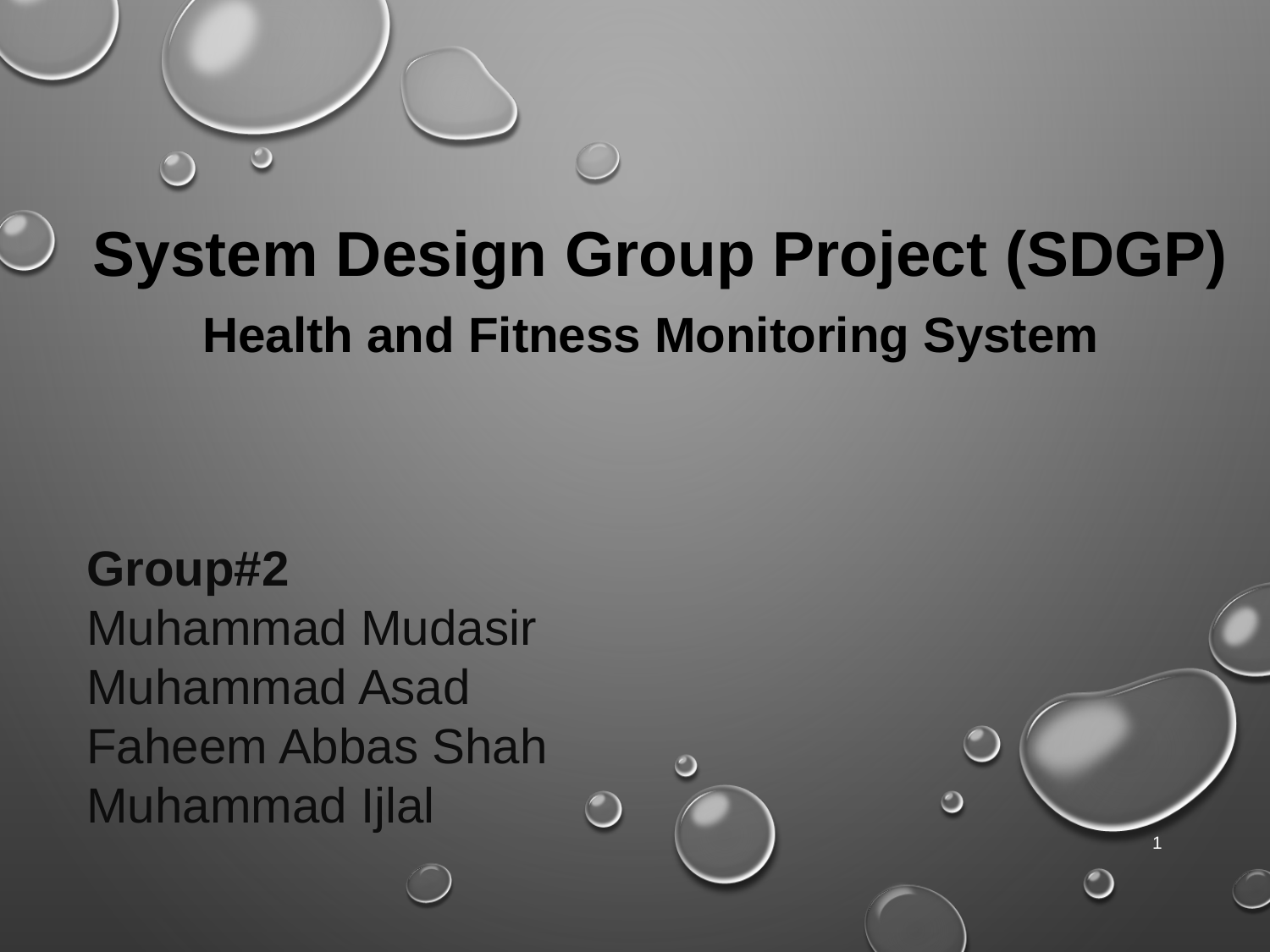

System Design Group Project (SDGP)
Health and Fitness Monitoring System
Group#2
Muhammad Mudasir
Muhammad Asad
Faheem Abbas Shah
Muhammad Ijlal
1